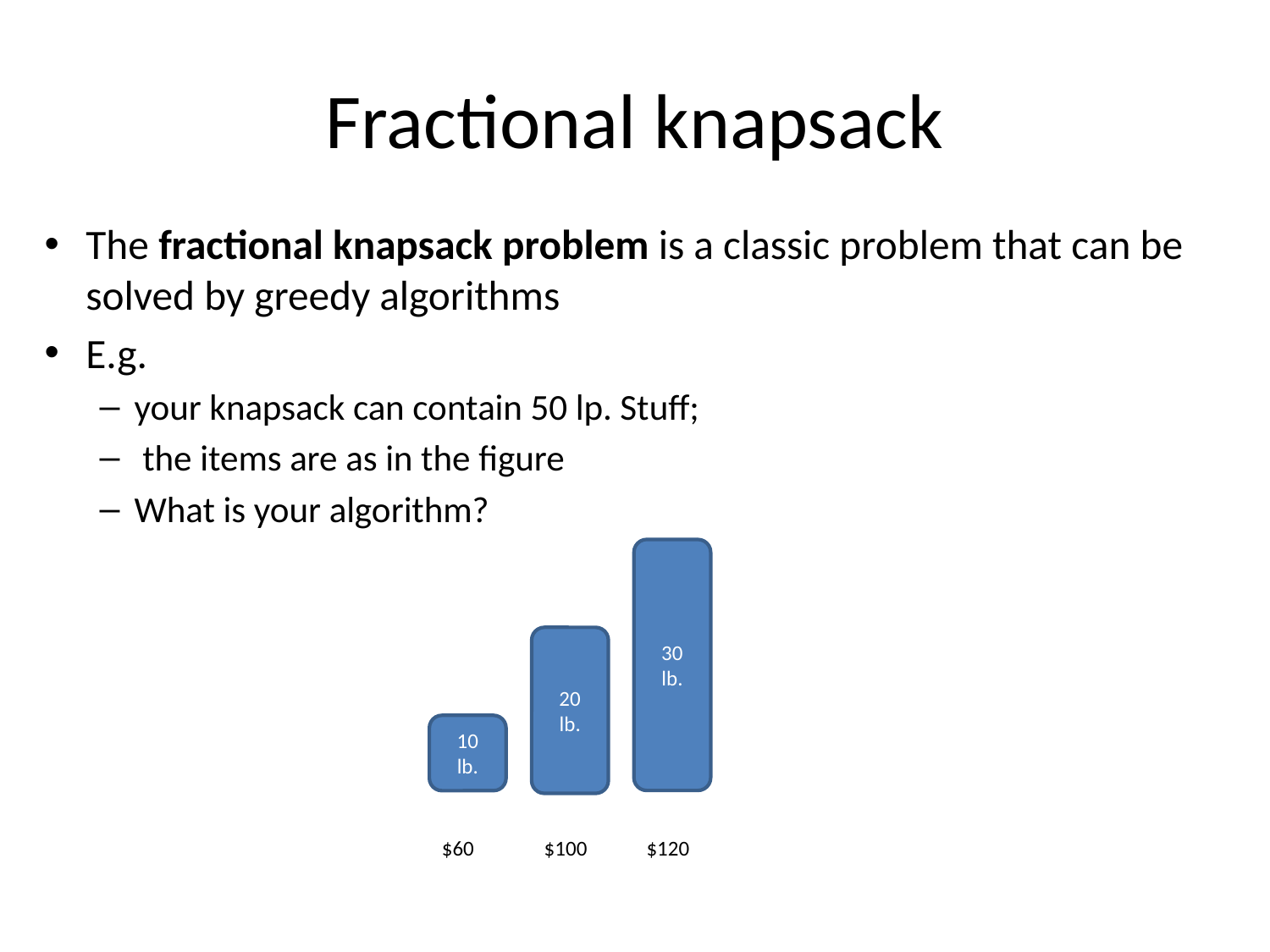

# Fractional knapsack
The fractional knapsack problem is a classic problem that can be solved by greedy algorithms
E.g.
your knapsack can contain 50 lp. Stuff;
 the items are as in the figure
What is your algorithm?
30 lb.
20
lb.
10 lb.
$60
$100
$120